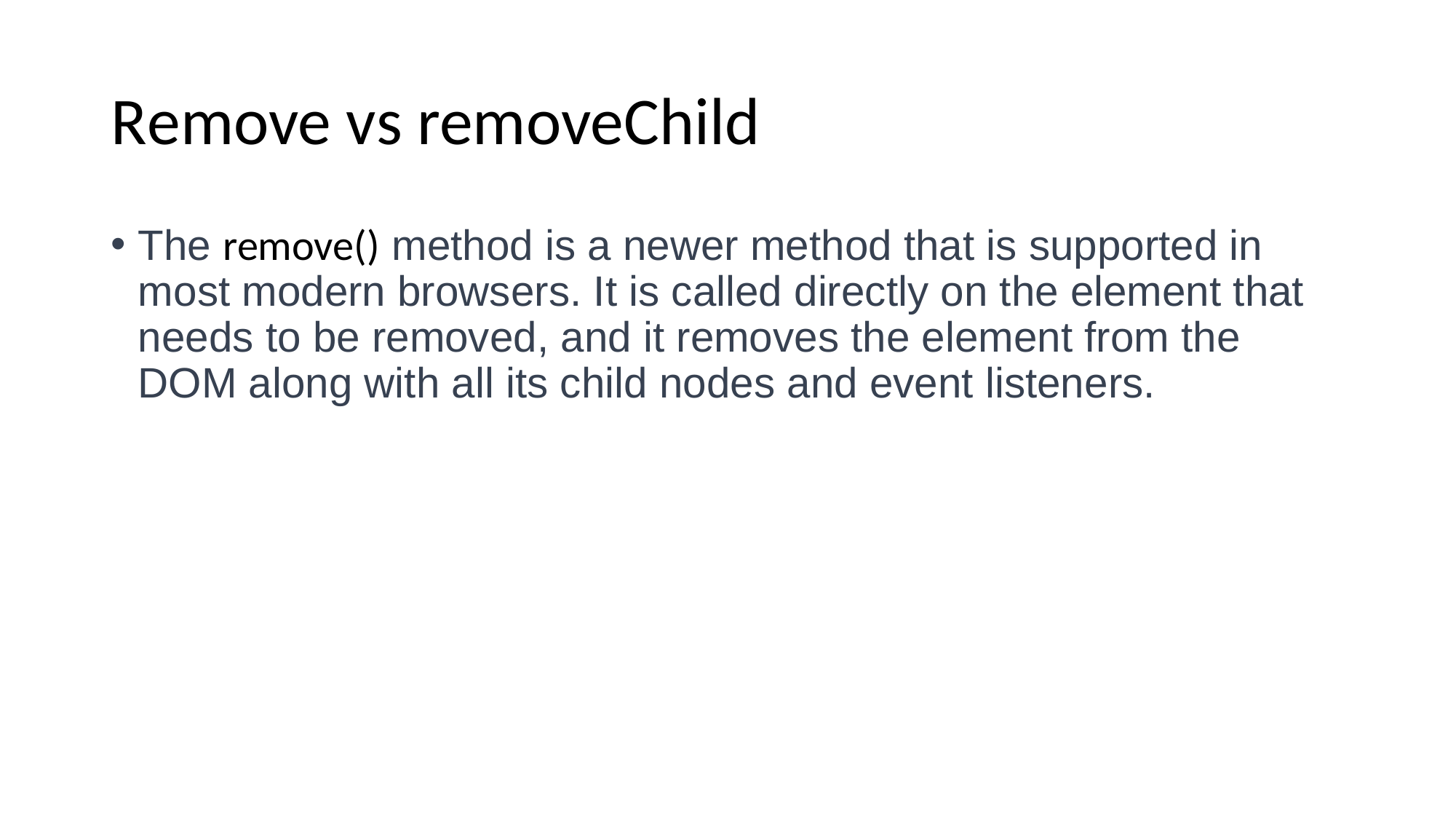

# Remove vs removeChild
The remove() method is a newer method that is supported in most modern browsers. It is called directly on the element that needs to be removed, and it removes the element from the DOM along with all its child nodes and event listeners.